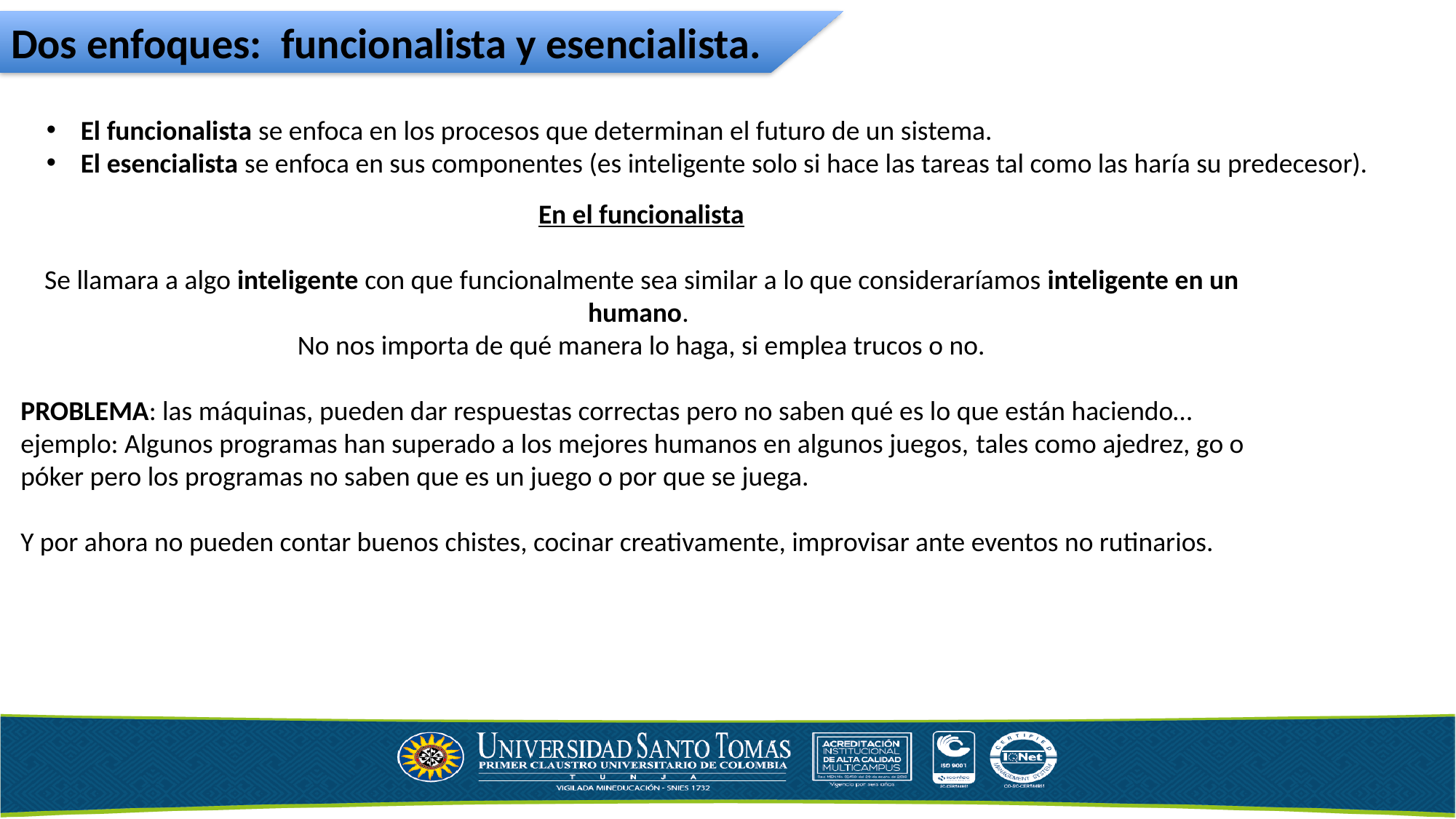

Dos enfoques:  funcionalista y esencialista.
El funcionalista se enfoca en los procesos que determinan el futuro de un sistema.
El esencialista se enfoca en sus componentes (es inteligente solo si hace las tareas tal como las haría su predecesor).

En el funcionalista

Se llamara a algo inteligente con que funcionalmente sea similar a lo que consideraríamos inteligente en un humano.
No nos importa de qué manera lo haga, si emplea trucos o no.

PROBLEMA: las máquinas, pueden dar respuestas correctas pero no saben qué es lo que están haciendo…ejemplo: Algunos programas han superado a los mejores humanos en algunos juegos, tales como ajedrez, go o póker pero los programas no saben que es un juego o por que se juega.

Y por ahora no pueden contar buenos chistes, cocinar creativamente, improvisar ante eventos no rutinarios.